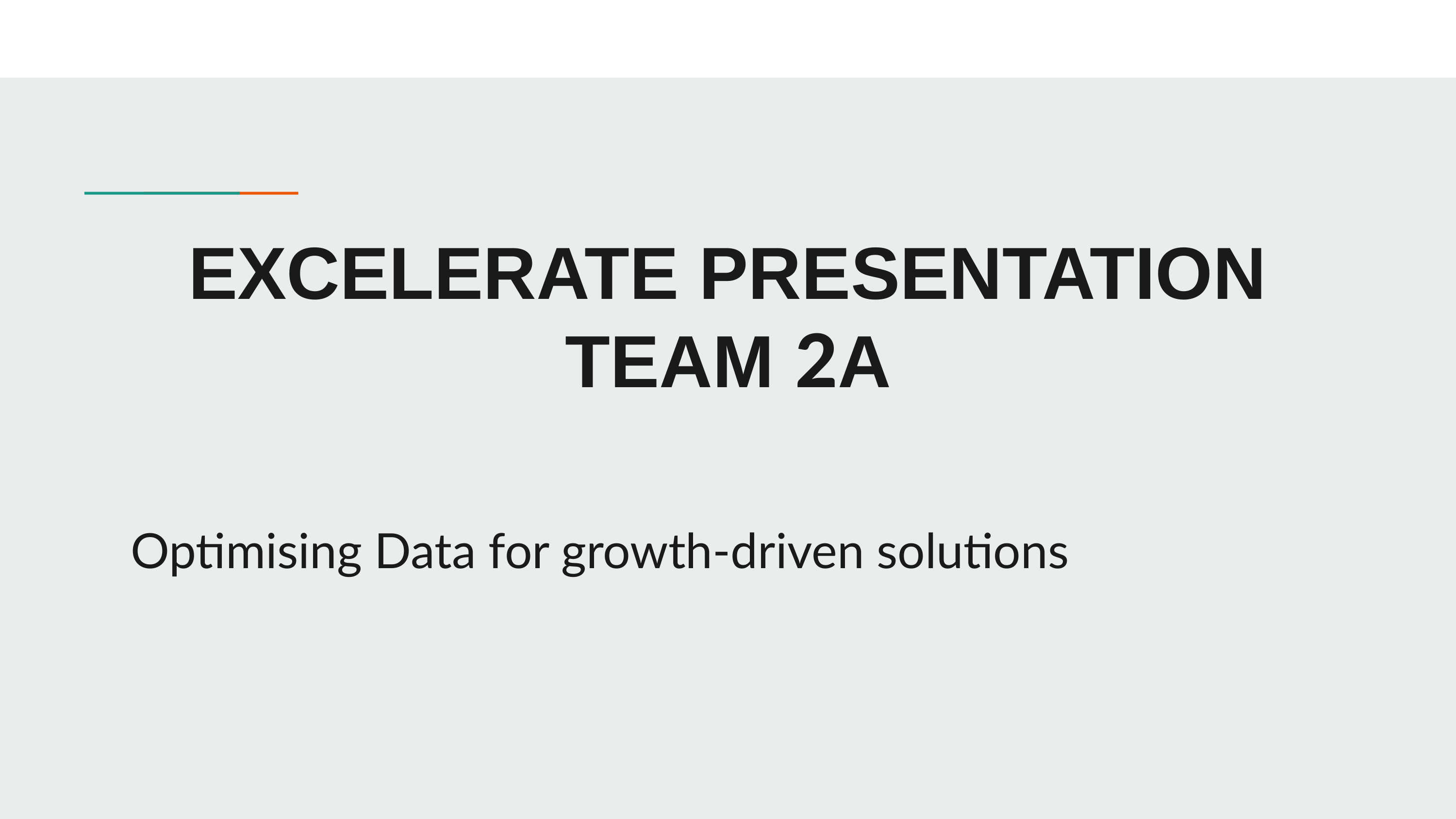

# EXCELERATE PRESENTATION
TEAM 2A
Optimising Data for growth-driven solutions